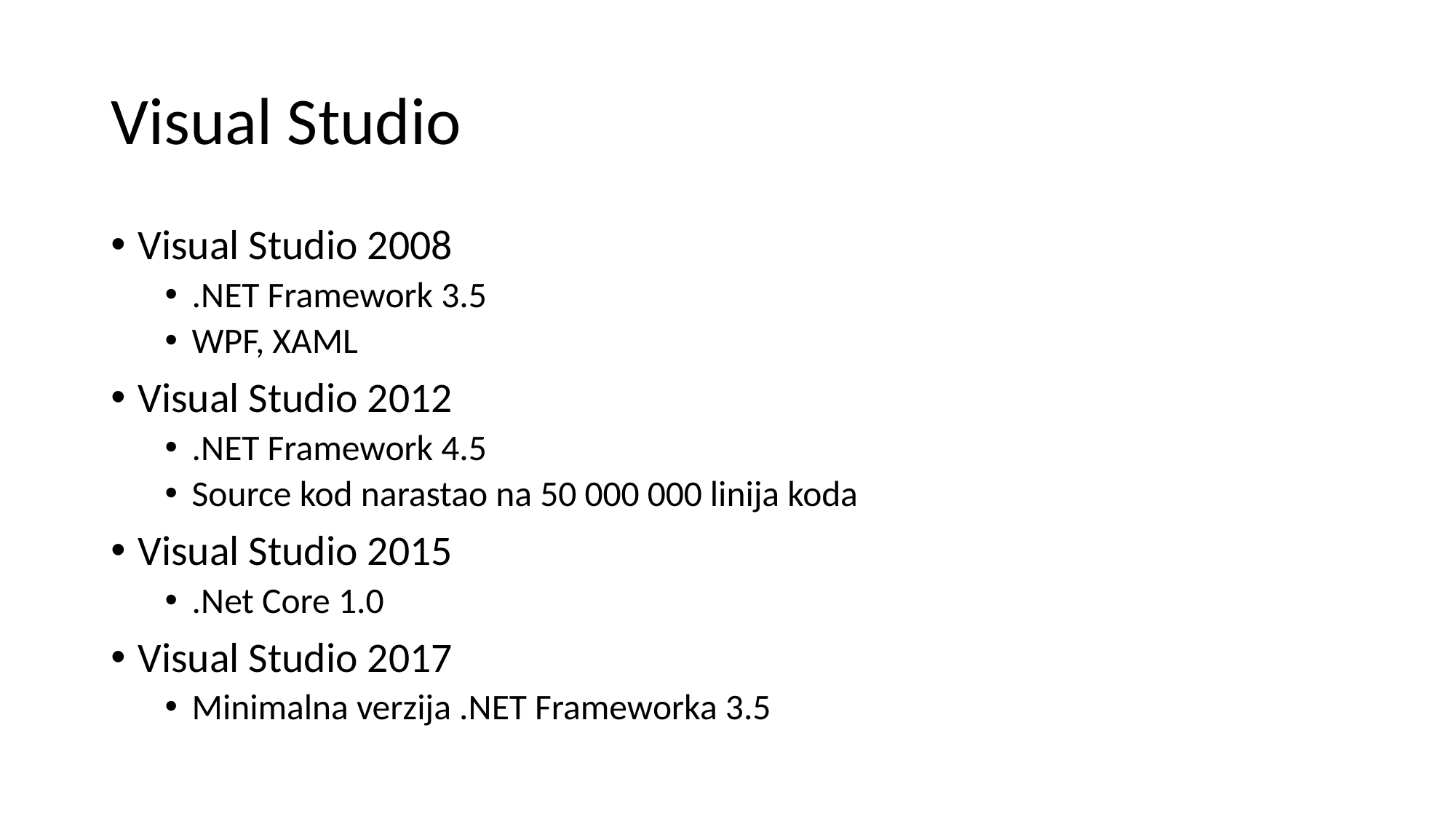

# Visual Studio
Visual Studio 2008
.NET Framework 3.5
WPF, XAML
Visual Studio 2012
.NET Framework 4.5
Source kod narastao na 50 000 000 linija koda
Visual Studio 2015
.Net Core 1.0
Visual Studio 2017
Minimalna verzija .NET Frameworka 3.5